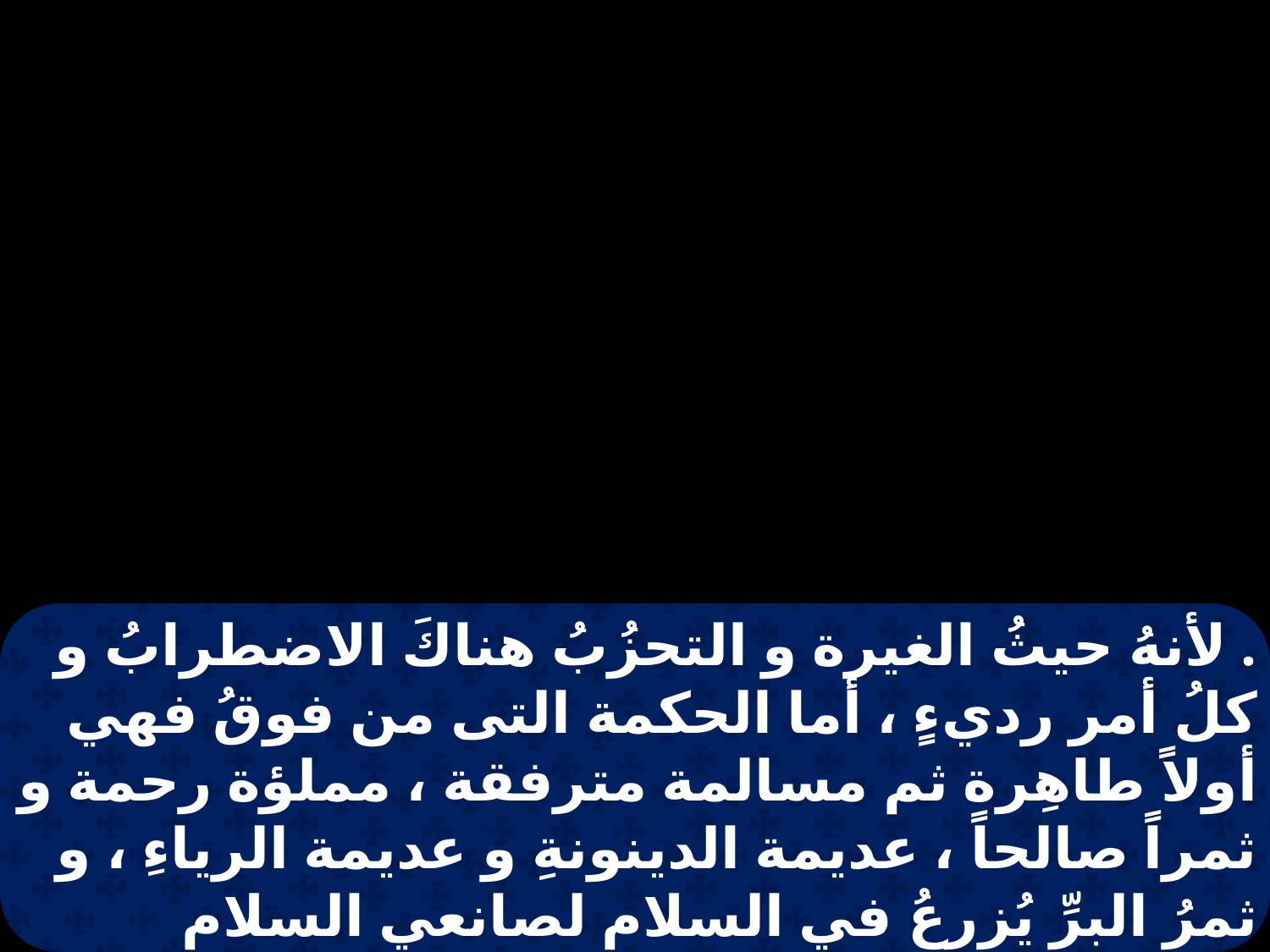

. لأنهُ حيثُ الغيرة و التحزُبُ هناكَ الاضطرابُ و كلُ أمر رديءٍ ، أما الحكمة التى من فوقُ فهي أولاً طاهِرة ثم مسالمة مترفقة ، مملؤة رحمة و ثمراً صالحاً ، عديمة الدينونةِ و عديمة الرياءِ ، و ثمرُ البرِّ يُزرعُ في السلام لصانعي السلام